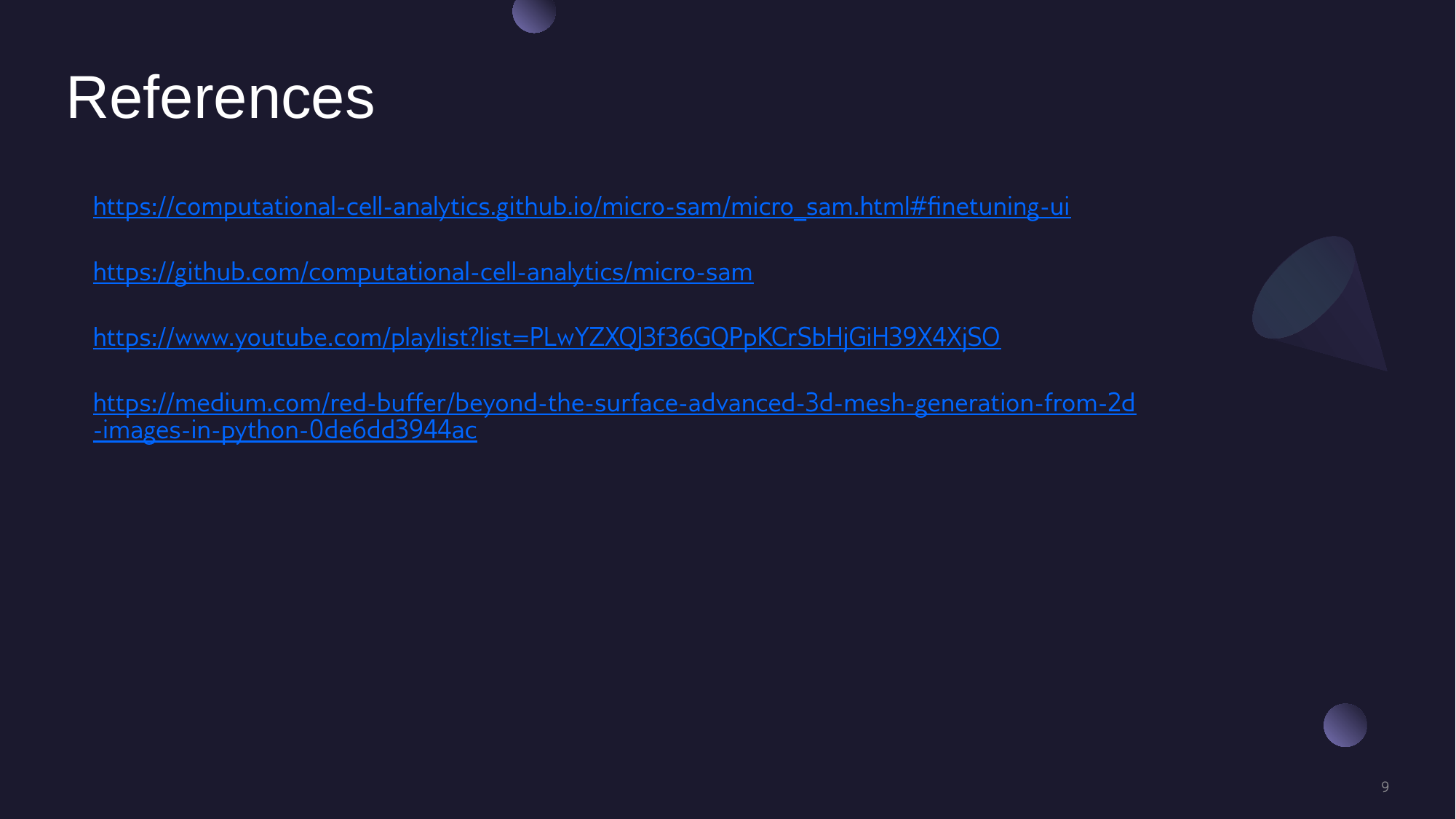

# References
https://computational-cell-analytics.github.io/micro-sam/micro_sam.html#finetuning-ui

https://github.com/computational-cell-analytics/micro-sam

https://www.youtube.com/playlist?list=PLwYZXQJ3f36GQPpKCrSbHjGiH39X4XjSO

https://medium.com/red-buffer/beyond-the-surface-advanced-3d-mesh-generation-from-2d-images-in-python-0de6dd3944ac

9